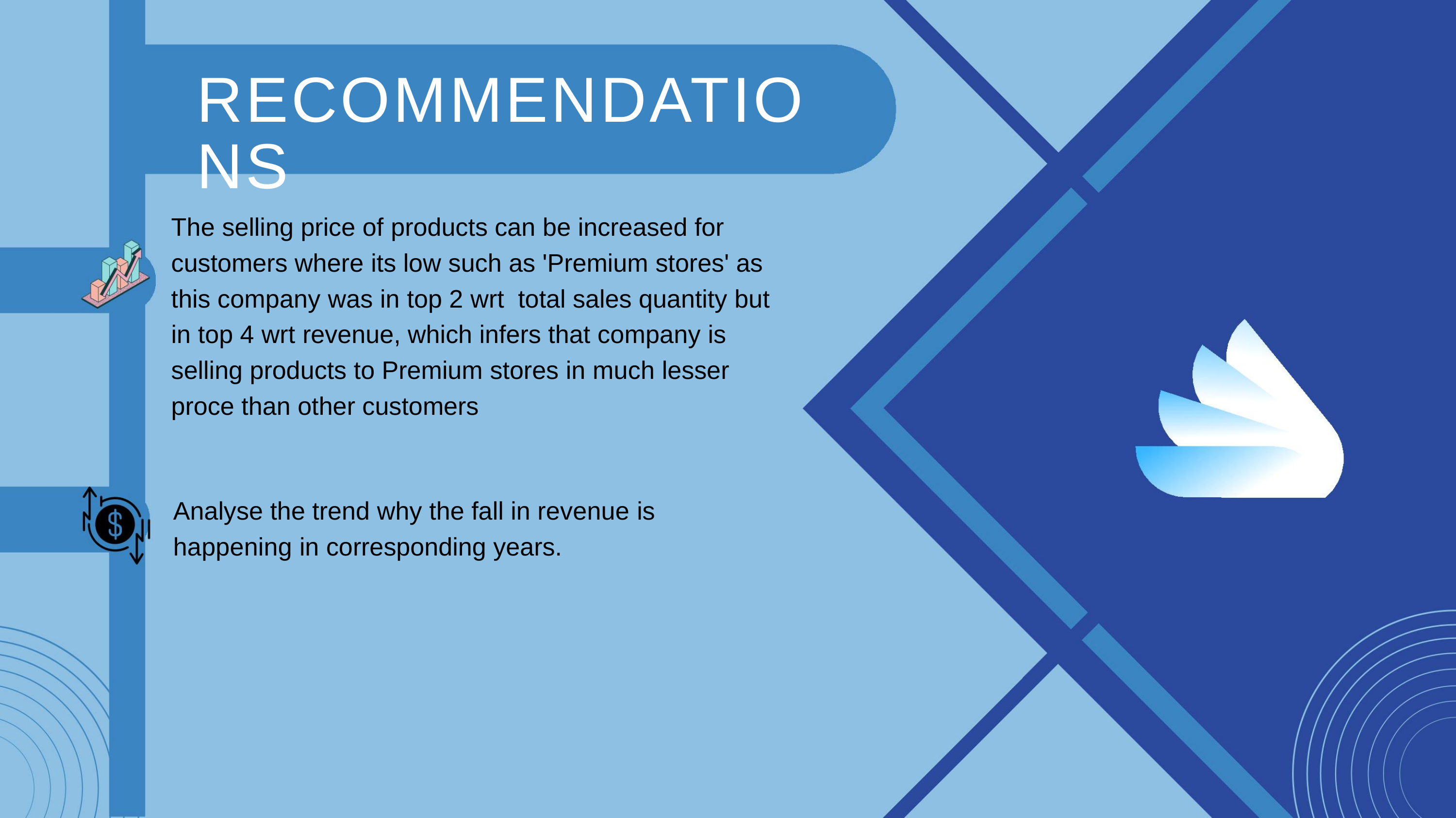

RECOMMENDATIONS
The selling price of products can be increased for
customers where its low such as 'Premium stores' as
this company was in top 2 wrt total sales quantity but
in top 4 wrt revenue, which infers that company is
selling products to Premium stores in much lesser
proce than other customers
Analyse the trend why the fall in revenue is
happening in corresponding years.